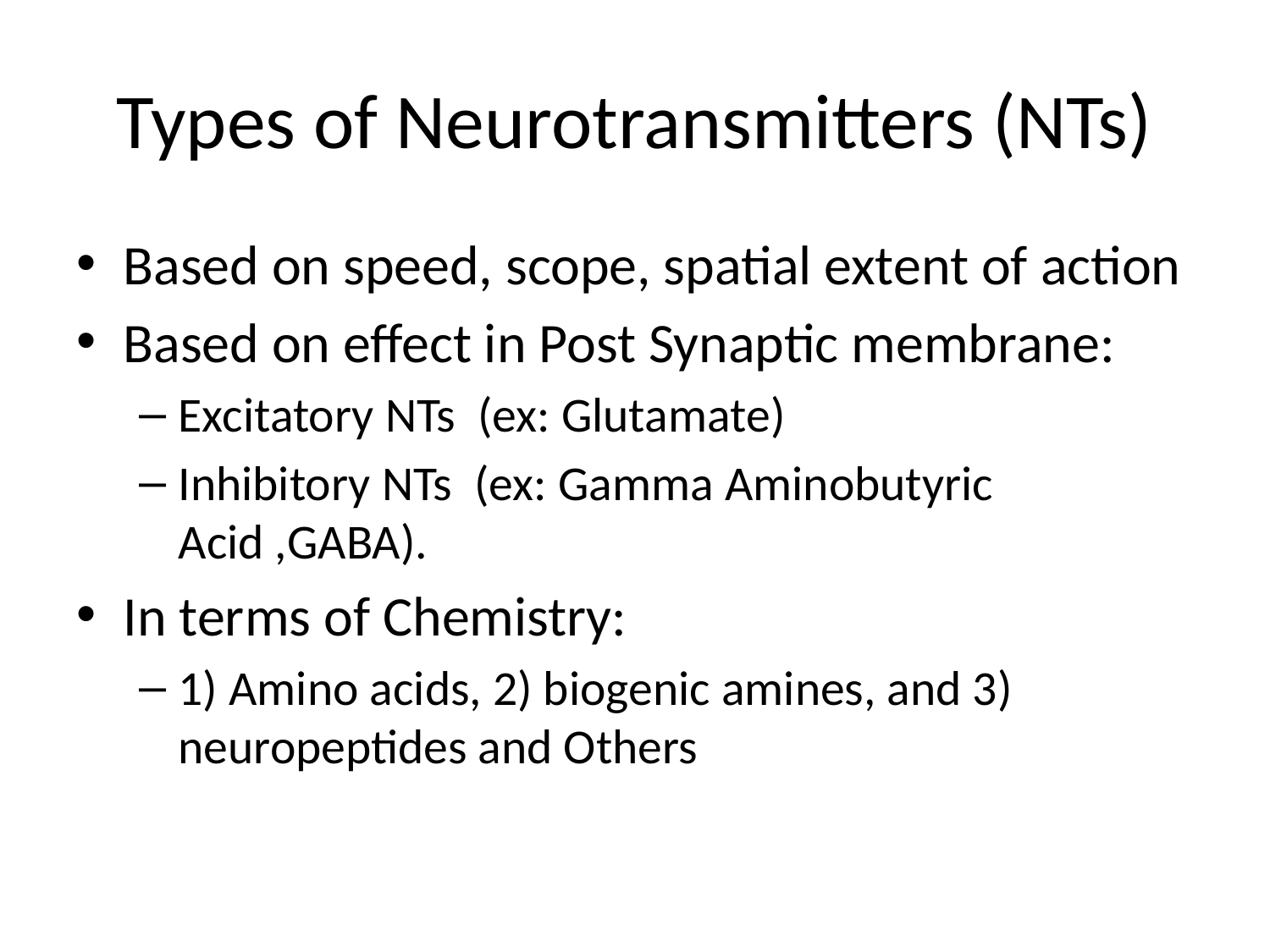

# Types of Neurotransmitters (NTs)
Based on speed, scope, spatial extent of action
Based on effect in Post Synaptic membrane:
Excitatory NTs  (ex: Glutamate)
Inhibitory NTs  (ex: Gamma Aminobutyric Acid ,GABA).
In terms of Chemistry:
1) Amino acids, 2) biogenic amines, and 3) neuropeptides and Others